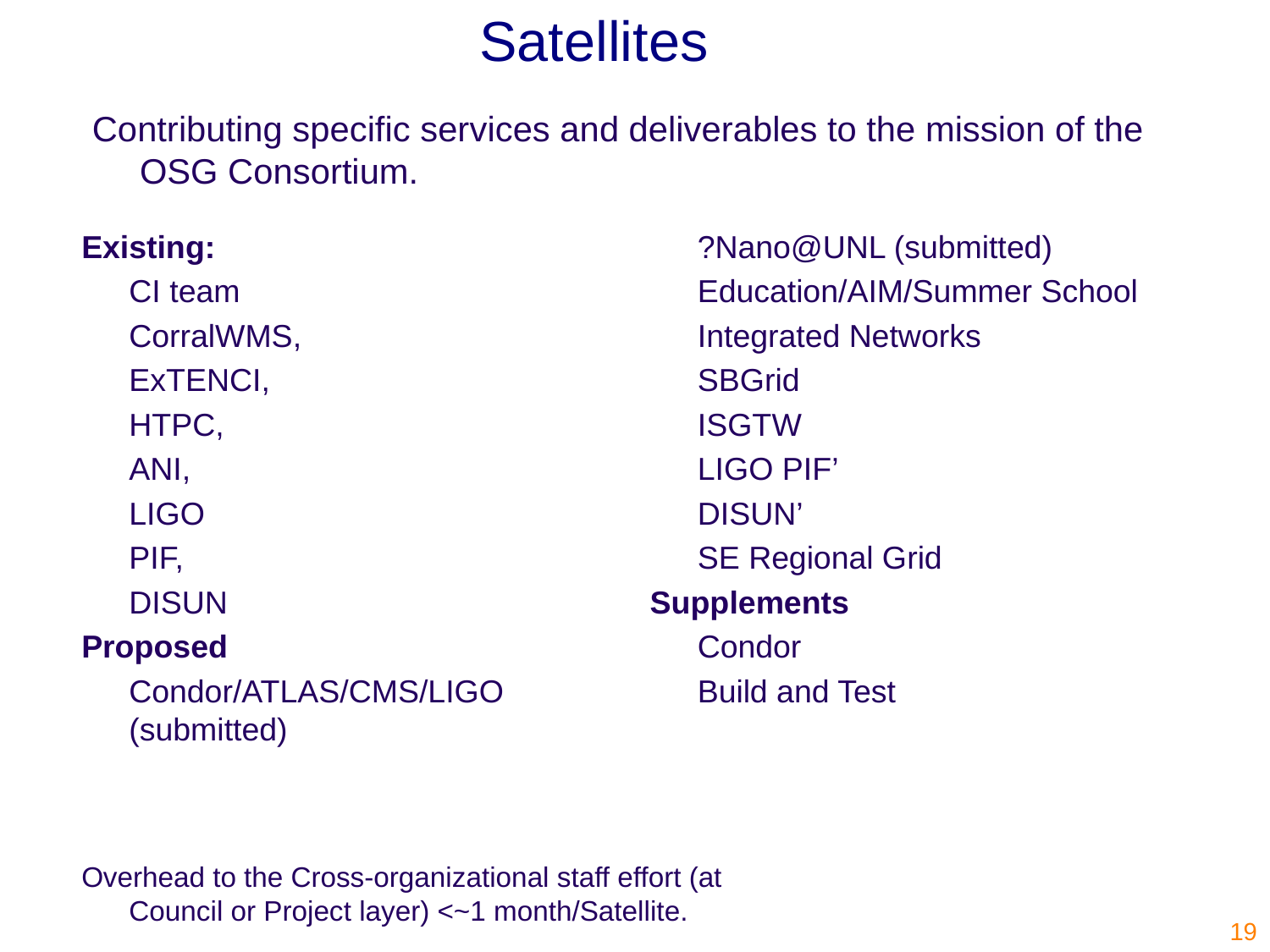

# Satellites
Contributing specific services and deliverables to the mission of the OSG Consortium.
Existing:
	CI team
	CorralWMS,
	ExTENCI,
	HTPC,
	ANI,
	LIGO
	PIF,
	DISUN
Proposed
	Condor/ATLAS/CMS/LIGO (submitted)
	?Nano@UNL (submitted)
	Education/AIM/Summer School
	Integrated Networks
	SBGrid
	ISGTW
	LIGO PIF’
	DISUN’
	SE Regional Grid
Supplements
	Condor
	Build and Test
Overhead to the Cross-organizational staff effort (at Council or Project layer) <~1 month/Satellite.
19